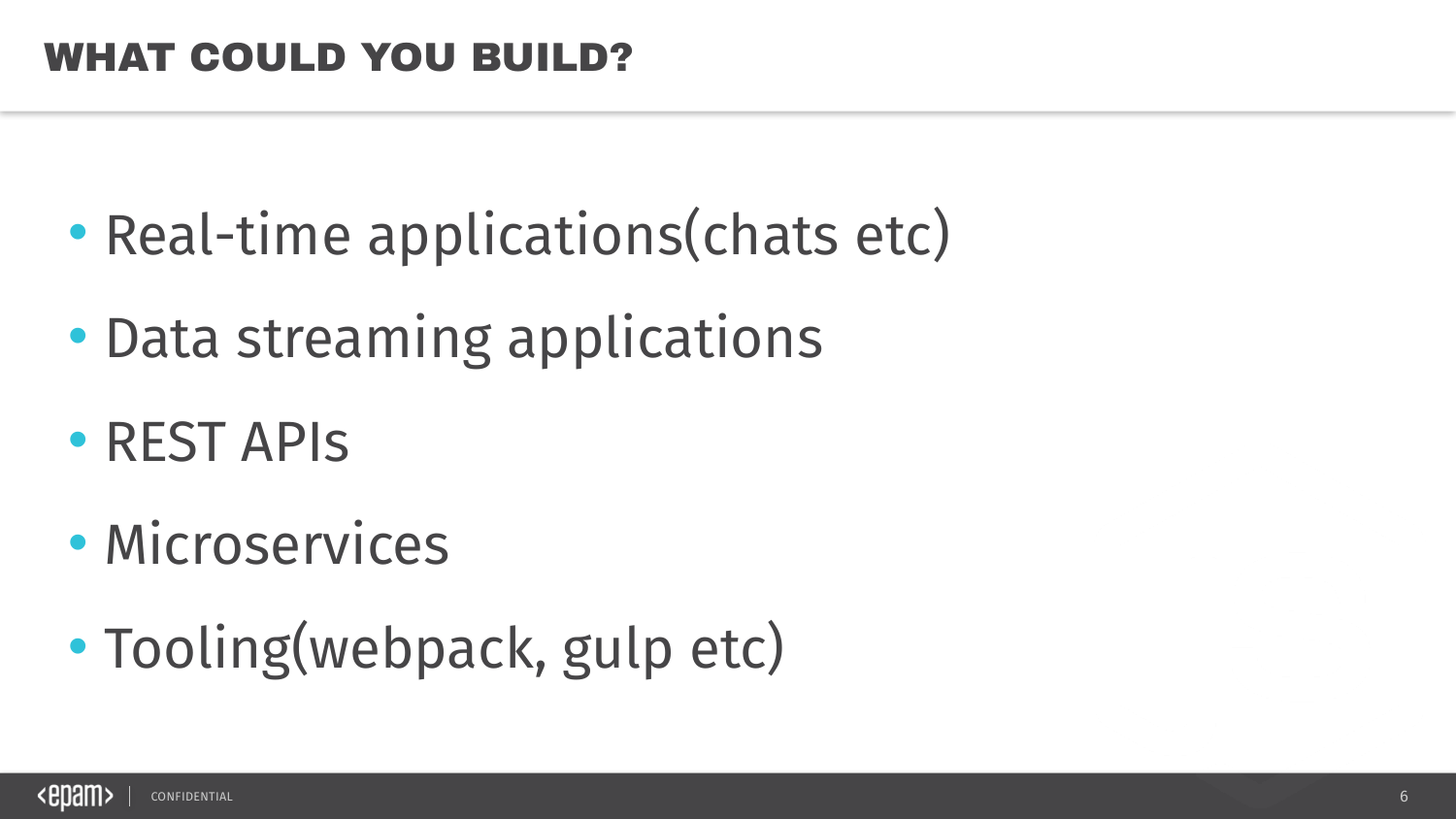

WHAT COULD YOU BUILD?
 Real-time applications(chats etc)
 Data streaming applications
 REST APIs
 Microservices
 Tooling(webpack, gulp etc)